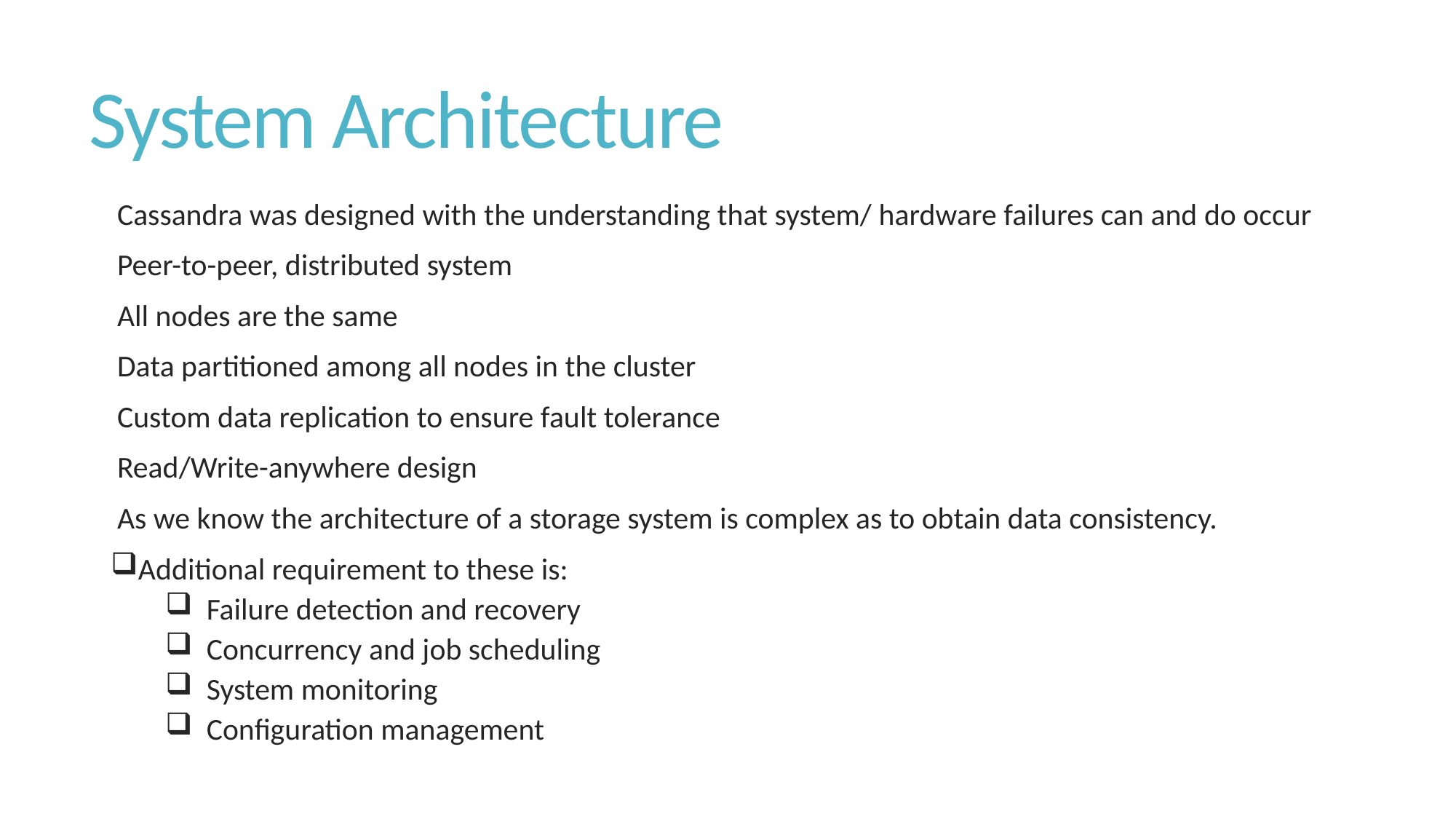

# System Architecture

Cassandra was designed with the understanding that system/ hardware failures can and do occur
Peer-to-peer, distributed system
All nodes are the same
Data partitioned among all nodes in the cluster
Custom data replication to ensure fault tolerance
Read/Write-anywhere design
As we know the architecture of a storage system is complex as to obtain data consistency.
Additional requirement to these is:
Failure detection and recovery
Concurrency and job scheduling
System monitoring
Configuration management